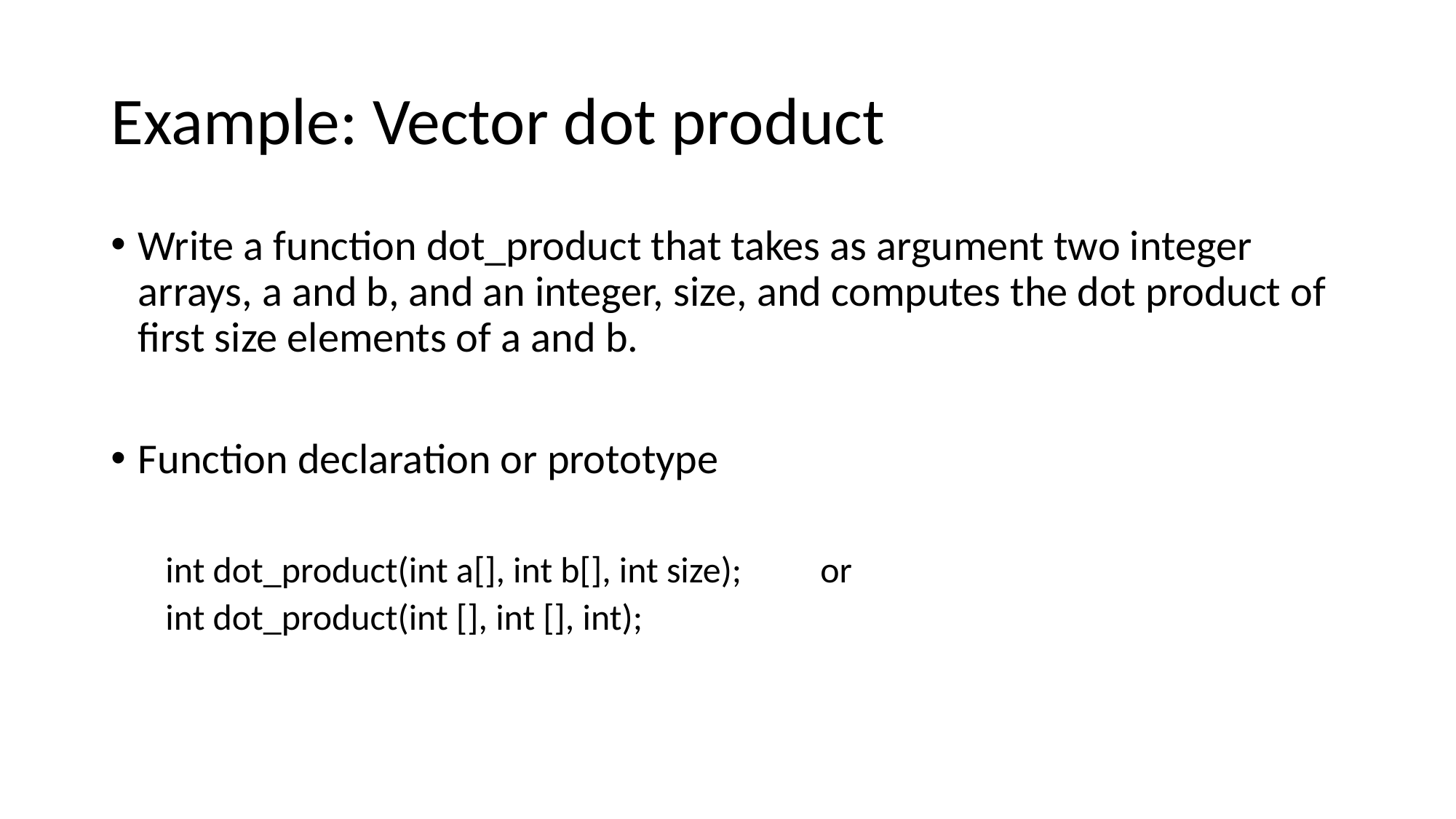

# Example: Vector dot product
Write a function dot_product that takes as argument two integer arrays, a and b, and an integer, size, and computes the dot product of first size elements of a and b.

Function declaration or prototype

int dot_product(int a[], int b[], int size);	or
int dot_product(int [], int [], int);